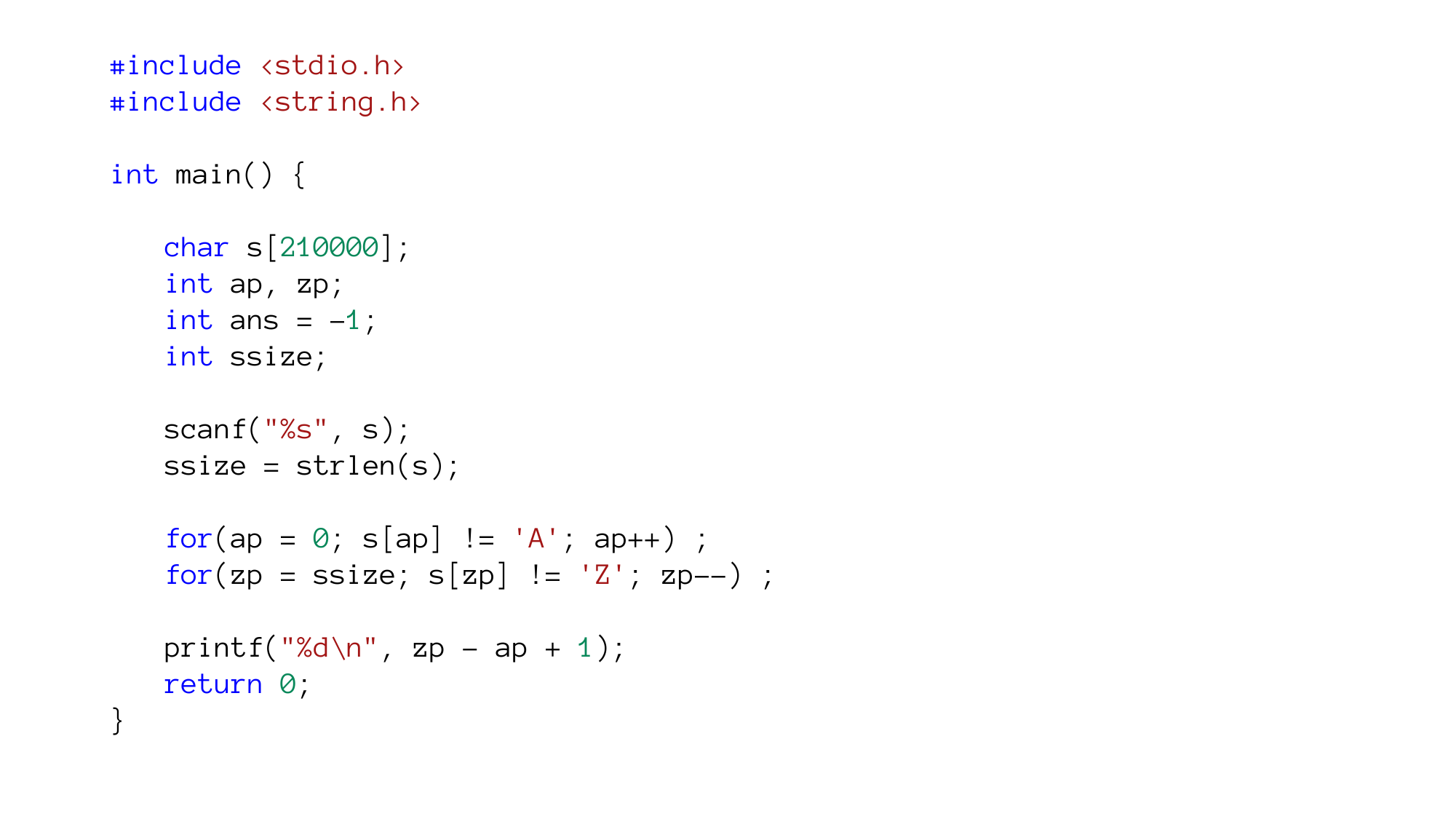

#include <stdio.h>
#include <string.h>

int main() {

char s[210000];
int ap, zp;
int ans = -1;
int ssize;

scanf("%s", s);
ssize = strlen(s);

for(ap = 0; s[ap] != 'A'; ap++) ;
for(zp = ssize; s[zp] != 'Z'; zp--) ;

printf("%d\n", zp - ap + 1);
return 0;
}